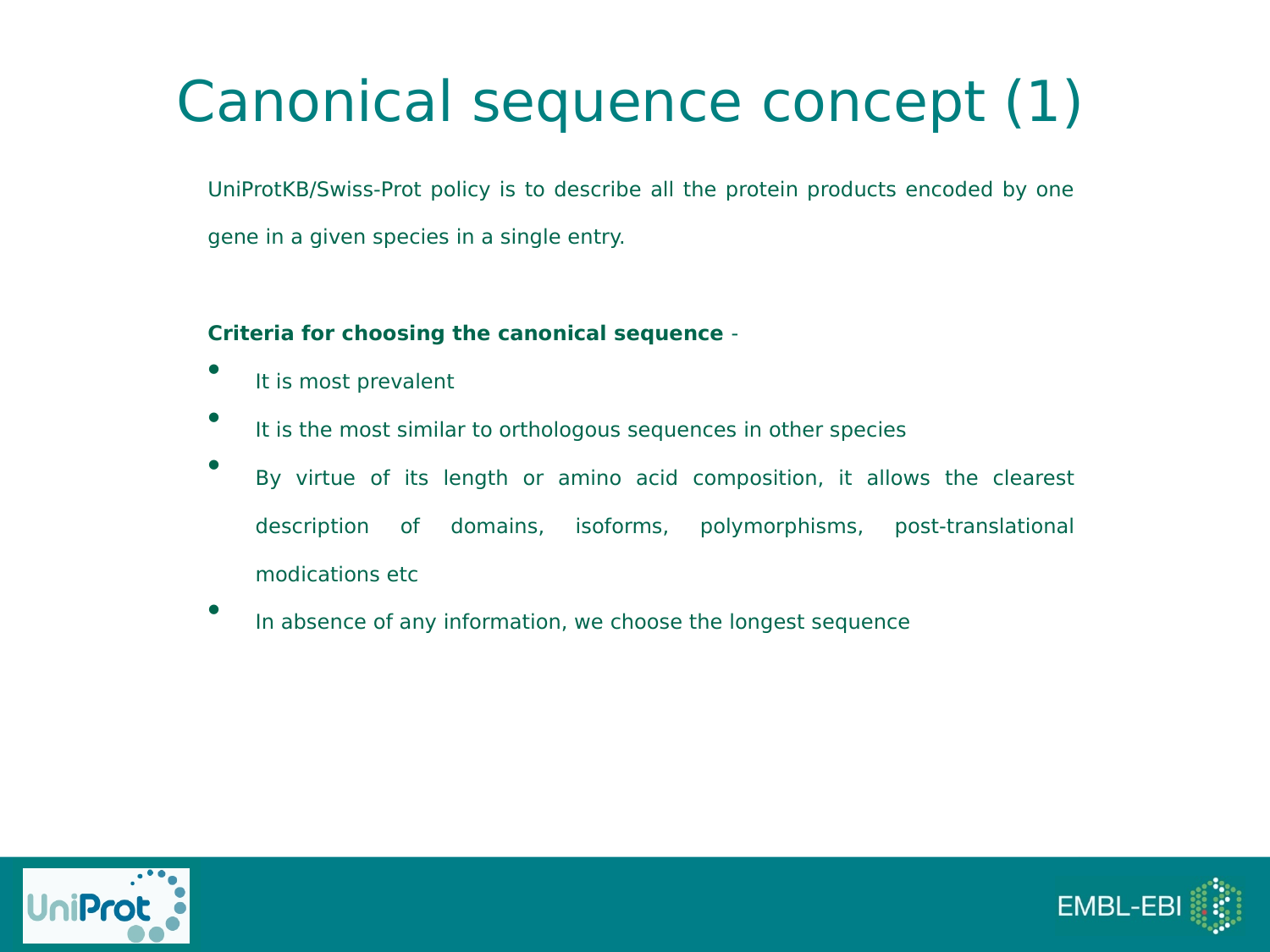

Canonical sequence concept (1)
UniProtKB/Swiss-Prot policy is to describe all the protein products encoded by one gene in a given species in a single entry.

Criteria for choosing the canonical sequence -
It is most prevalent
It is the most similar to orthologous sequences in other species
By virtue of its length or amino acid composition, it allows the clearest description of domains, isoforms, polymorphisms, post-translational modications etc
In absence of any information, we choose the longest sequence